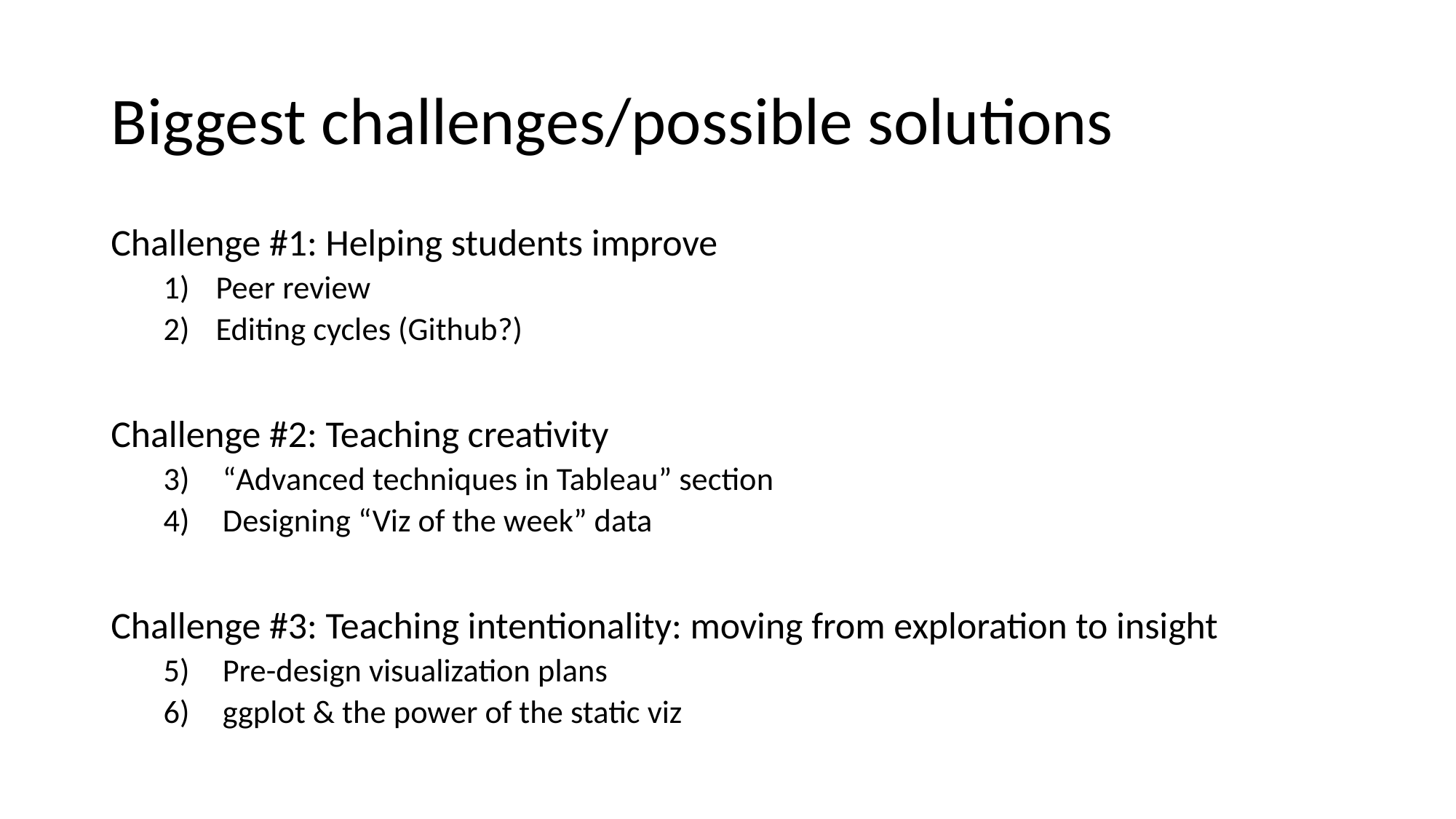

# Biggest challenges/possible solutions
Challenge #1: Helping students improve
Peer review
Editing cycles (Github?)

Challenge #2: Teaching creativity
“Advanced techniques in Tableau” section
Designing “Viz of the week” data

Challenge #3: Teaching intentionality: moving from exploration to insight
Pre-design visualization plans
ggplot & the power of the static viz